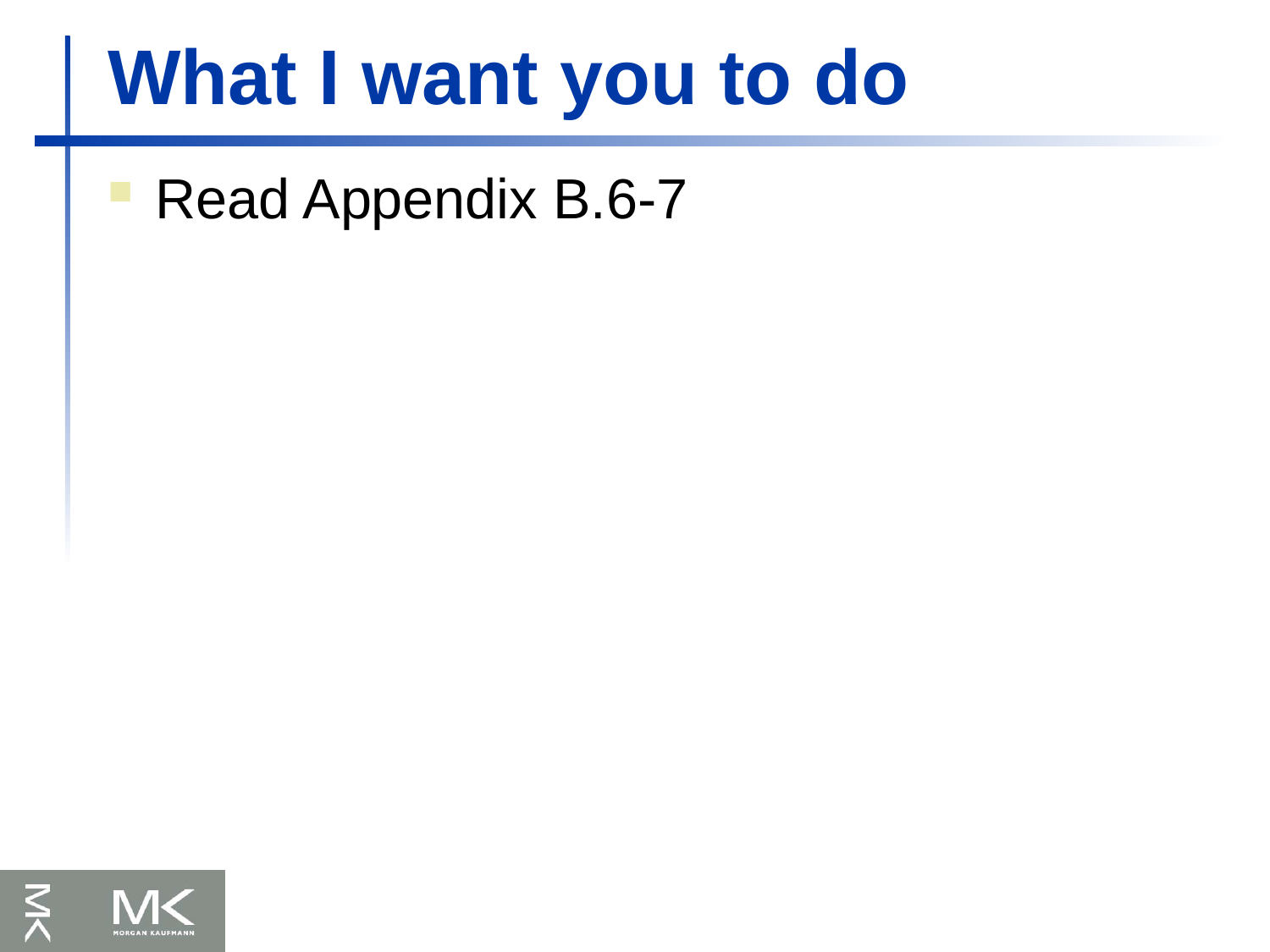

# What I want you to do
Read Appendix B.6-7